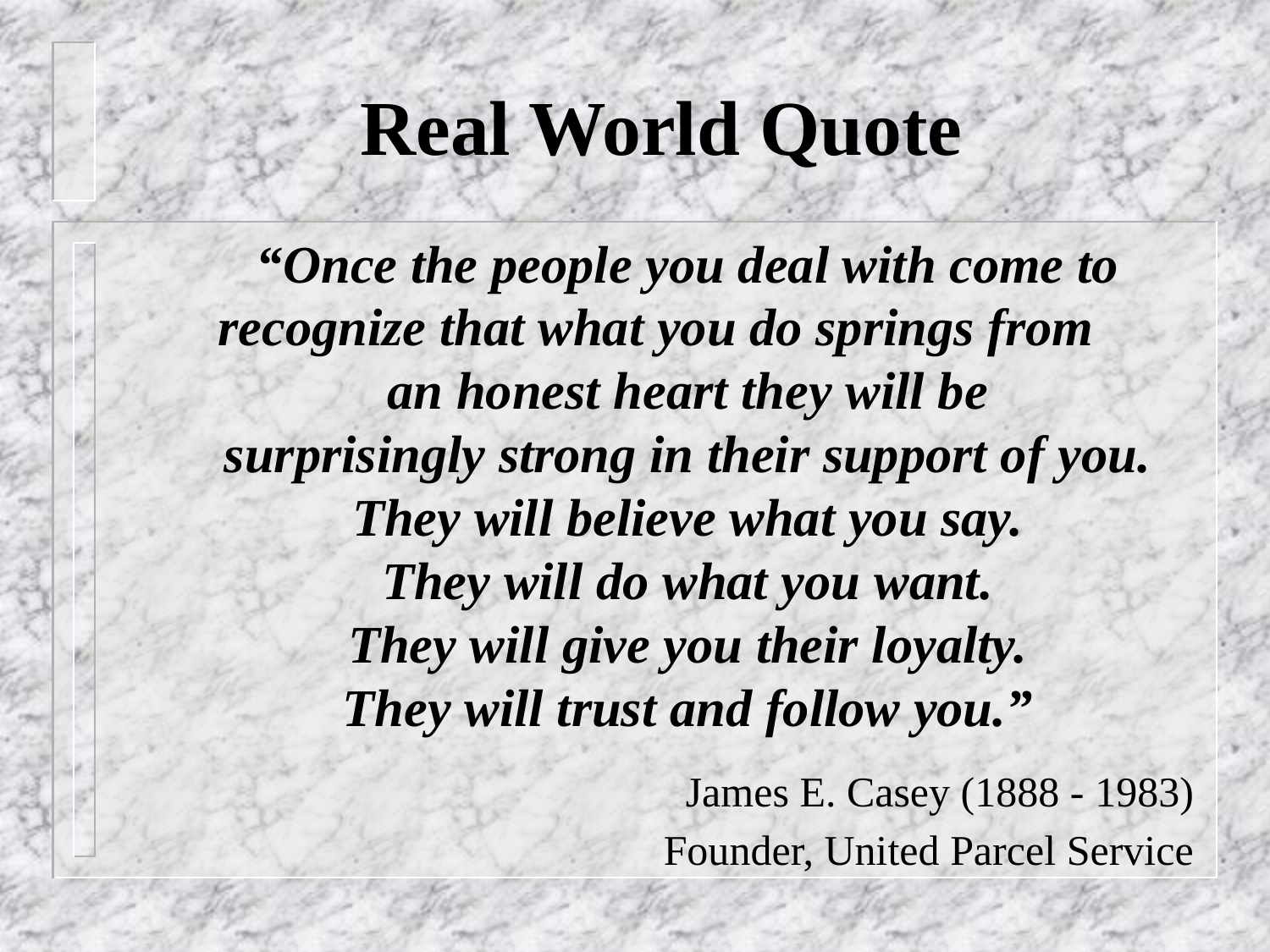

Real World Quote
“Once the people you deal with come to recognize that what you do springs from
an honest heart they will be
surprisingly strong in their support of you.
They will believe what you say.
They will do what you want.
They will give you their loyalty.
They will trust and follow you.”
James E. Casey (1888 - 1983)
Founder, United Parcel Service